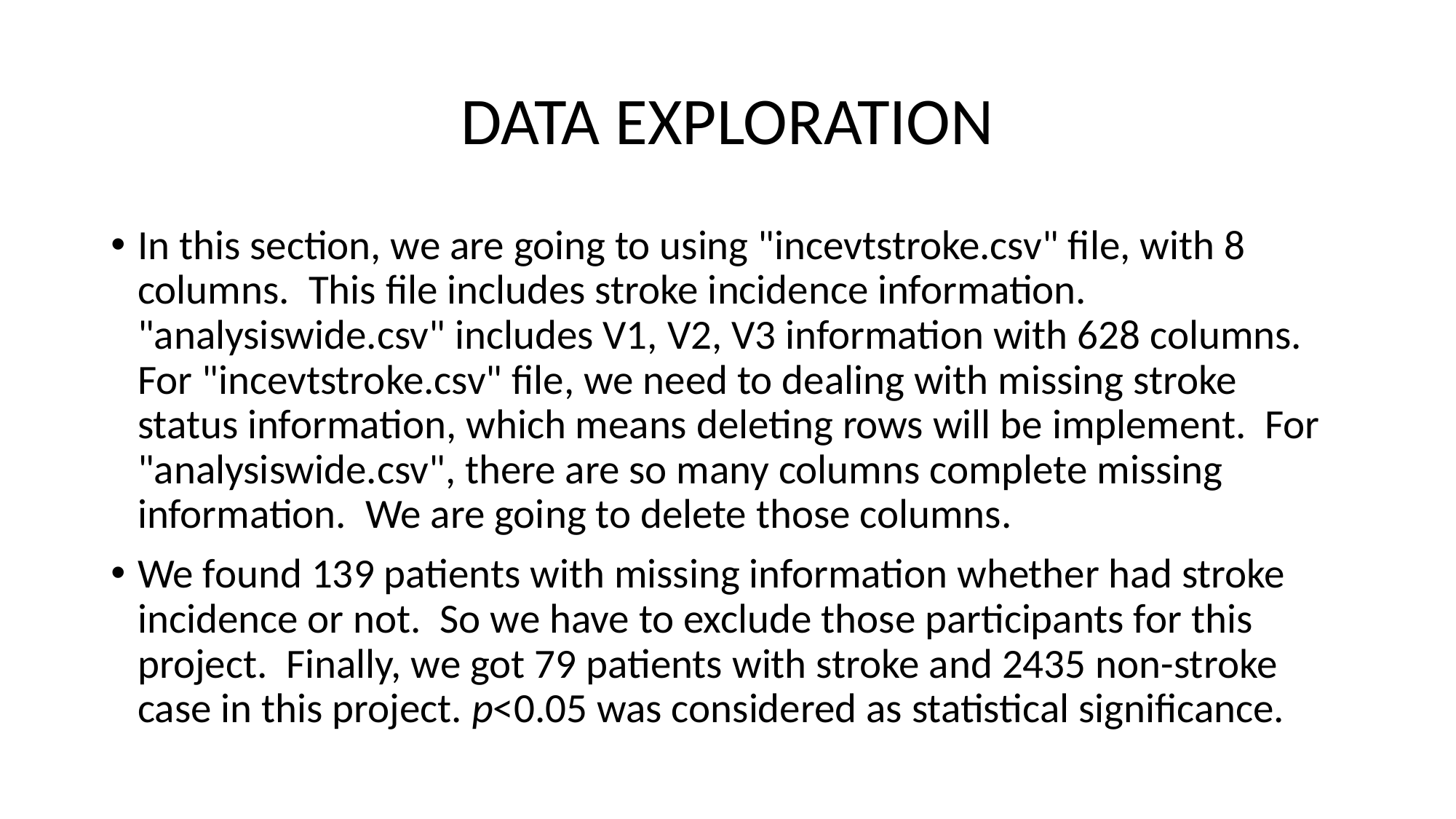

# DATA EXPLORATION
In this section, we are going to using "incevtstroke.csv" file, with 8 columns.  This file includes stroke incidence information.  "analysiswide.csv" includes V1, V2, V3 information with 628 columns.  For "incevtstroke.csv" file, we need to dealing with missing stroke status information, which means deleting rows will be implement.  For "analysiswide.csv", there are so many columns complete missing information.  We are going to delete those columns.
We found 139 patients with missing information whether had stroke incidence or not.  So we have to exclude those participants for this project.  Finally, we got 79 patients with stroke and 2435 non-stroke case in this project. p<0.05 was considered as statistical significance.